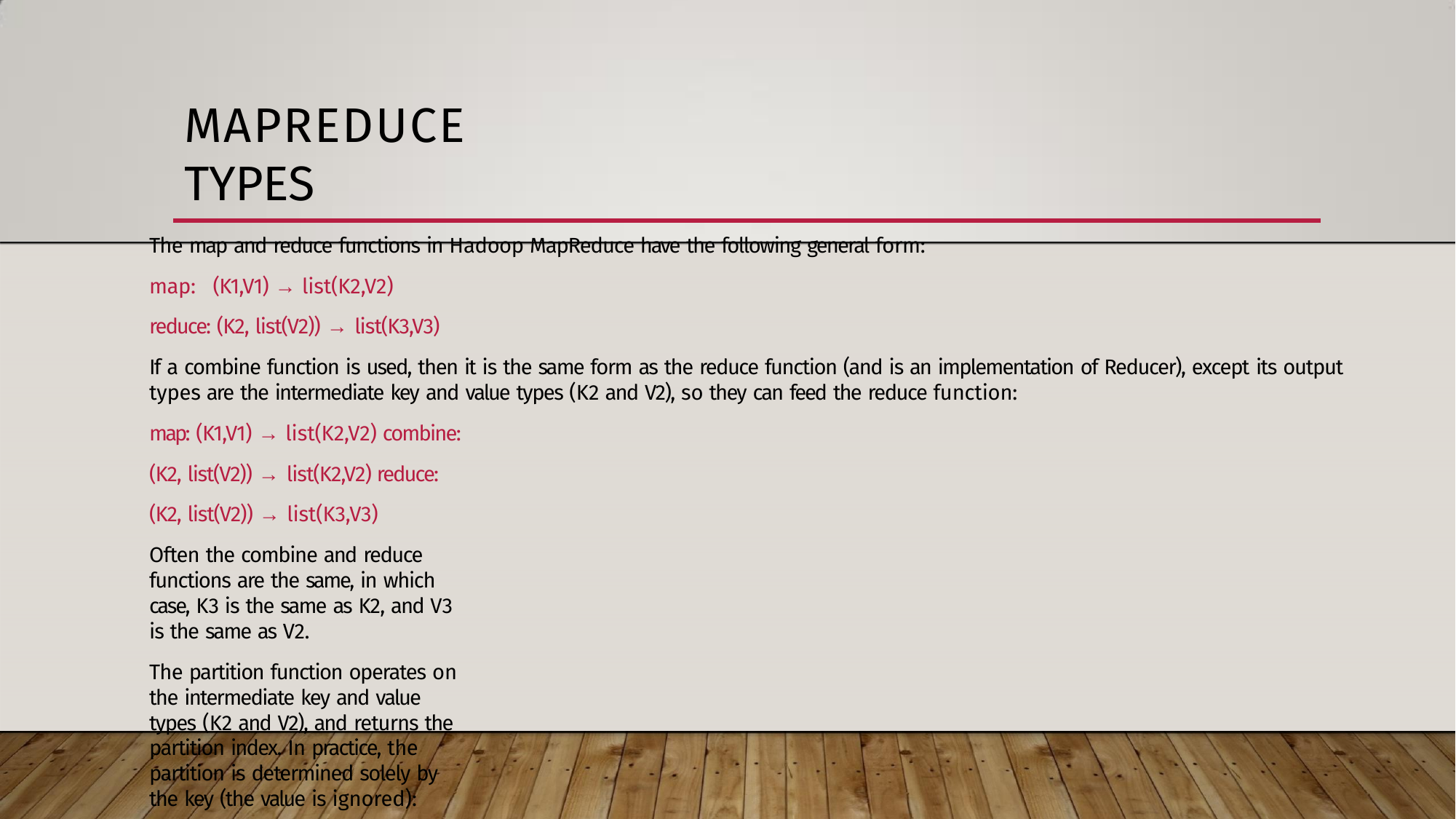

# MAPREDUCE TYPES

The map and reduce functions in Hadoop MapReduce have the following general form:
map:	(K1,V1) → list(K2,V2) reduce: (K2, list(V2)) → list(K3,V3)
If a combine function is used, then it is the same form as the reduce function (and is an implementation of Reducer), except its output types are the intermediate key and value types (K2 and V2), so they can feed the reduce function:
map: (K1,V1) → list(K2,V2) combine: (K2, list(V2)) → list(K2,V2) reduce: (K2, list(V2)) → list(K3,V3)
Often the combine and reduce functions are the same, in which case, K3 is the same as K2, and V3 is the same as V2.
The partition function operates on the intermediate key and value types (K2 and V2), and returns the partition index. In practice, the
partition is determined solely by the key (the value is ignored):
partition: (K2,V2) → integer